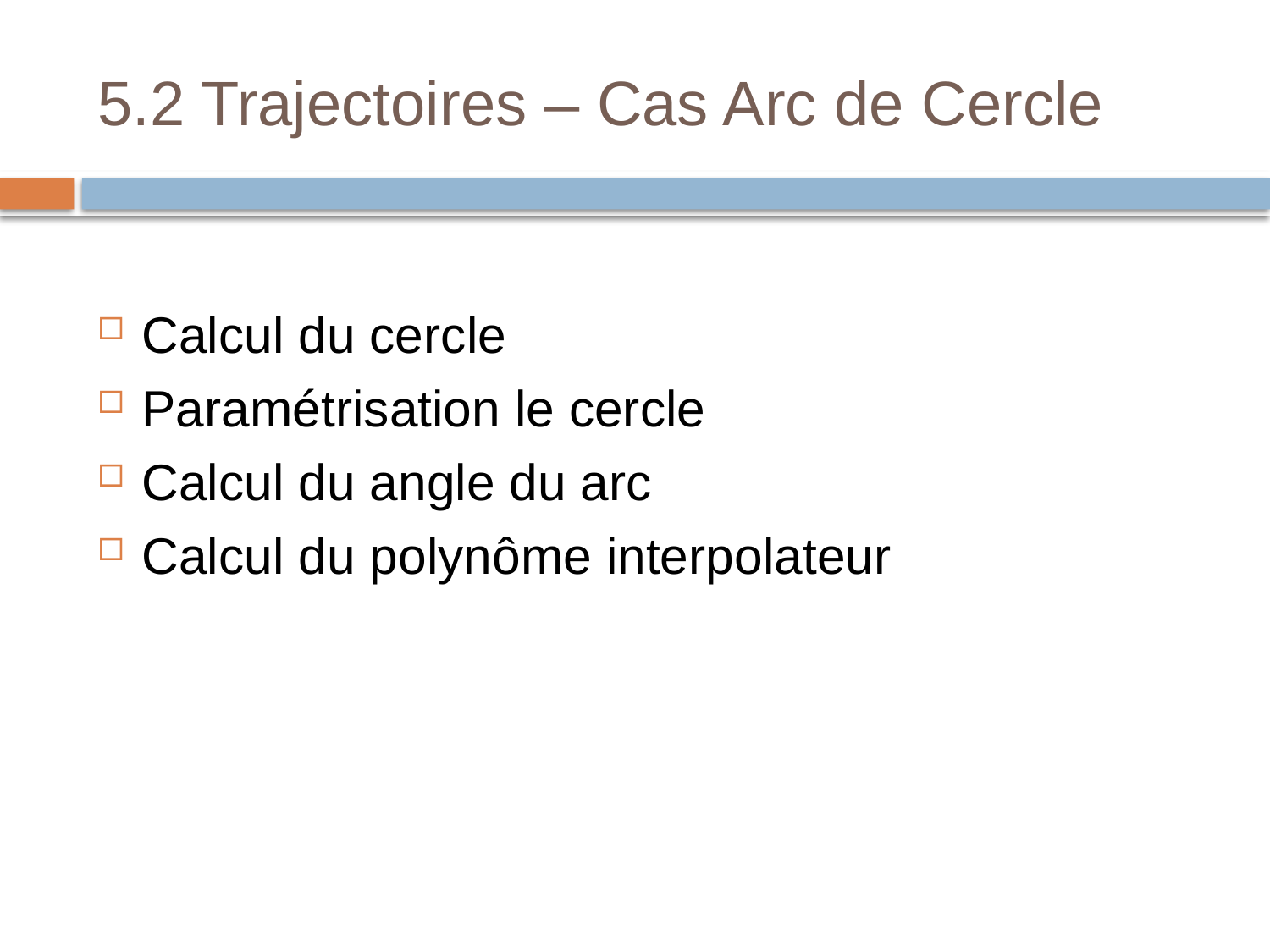

# 5.2 Trajectoires – Cas Arc de Cercle

Calcul du cercle
Paramétrisation le cercle
Calcul du angle du arc
Calcul du polynôme interpolateur